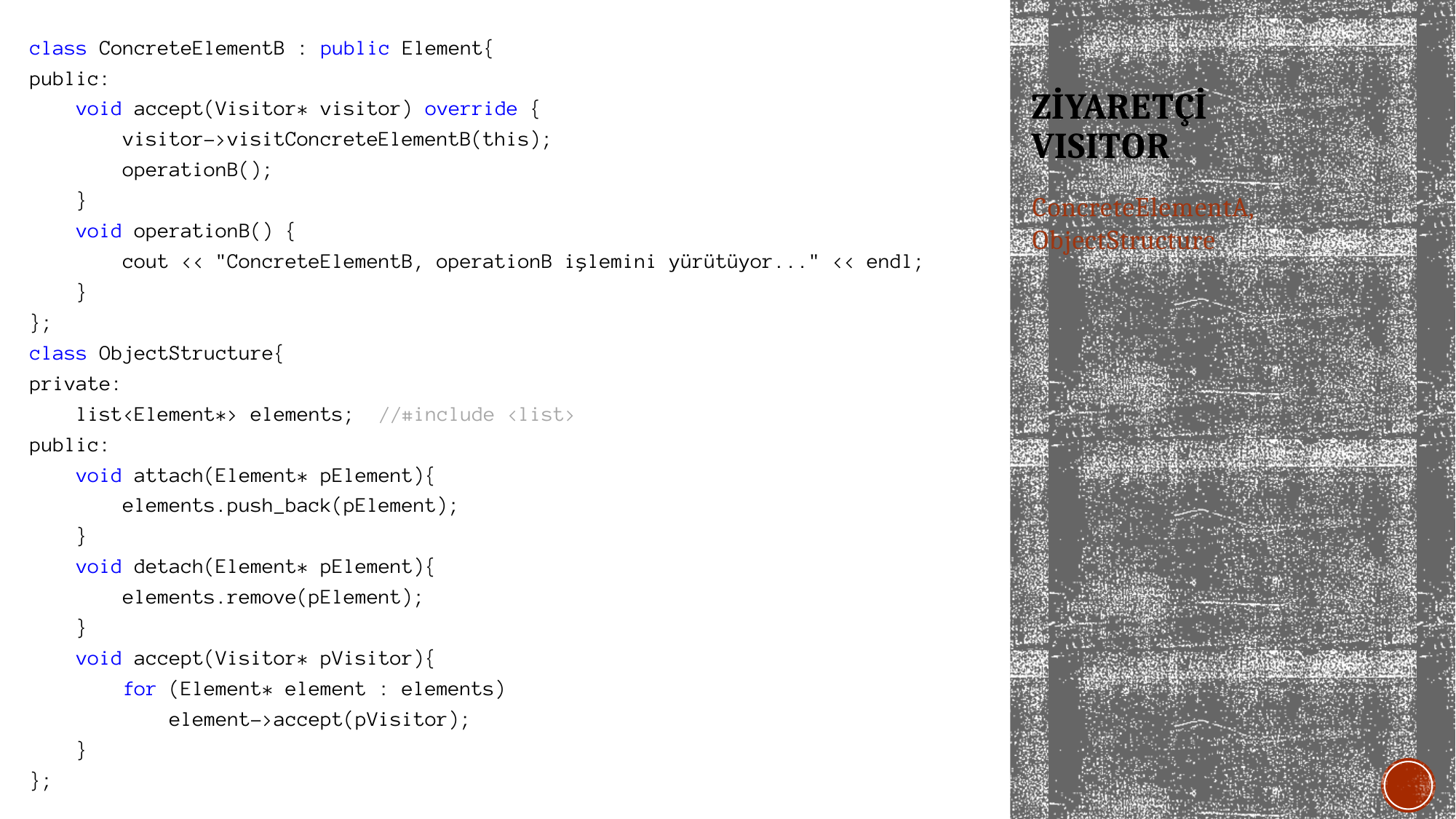

class ConcreteElementB : public Element{
public:
    void accept(Visitor* visitor) override {
        visitor->visitConcreteElementB(this);
        operationB();
    }
    void operationB() {
        cout << "ConcreteElementB, operationB işlemini yürütüyor..." << endl;
    }
};
class ObjectStructure{
private:
    list<Element*> elements;  //#include <list>
public:
    void attach(Element* pElement){
        elements.push_back(pElement);
    }
    void detach(Element* pElement){
        elements.remove(pElement);
    }
    void accept(Visitor* pVisitor){
        for (Element* element : elements)
            element->accept(pVisitor);
    }
};

# ZİYARETÇİ VISITOR
ConcreteElementA, ObjectStructure